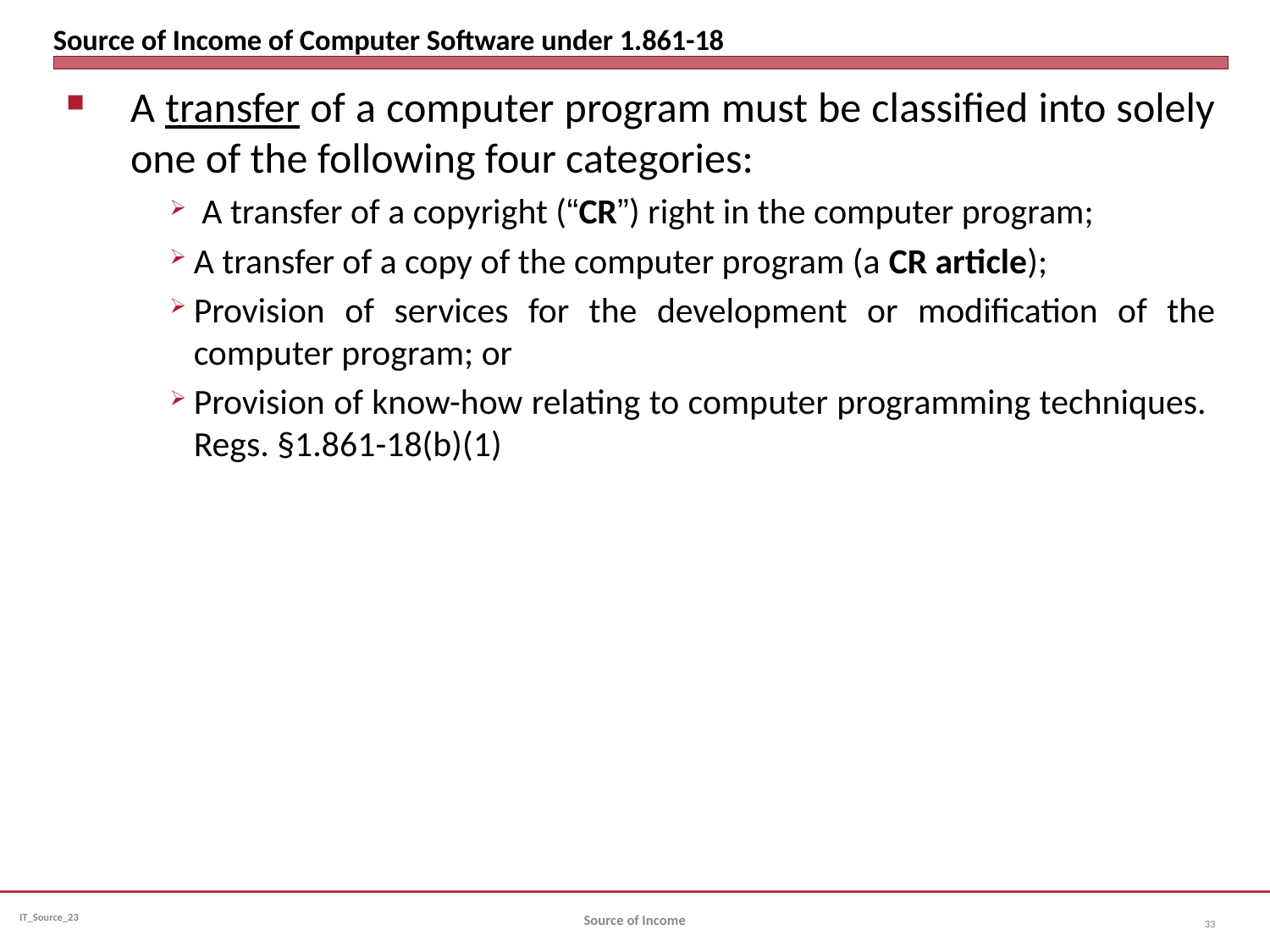

# Source of Income of Computer Software under 1.861-18
A transfer of a computer program must be classified into solely one of the following four categories:
 A transfer of a copyright (“CR”) right in the computer program;
A transfer of a copy of the computer program (a CR article);
Provision of services for the development or modification of the computer program; or
Provision of know-how relating to computer programming techniques.  Regs. §1.861-18(b)(1)
Source of Income
33